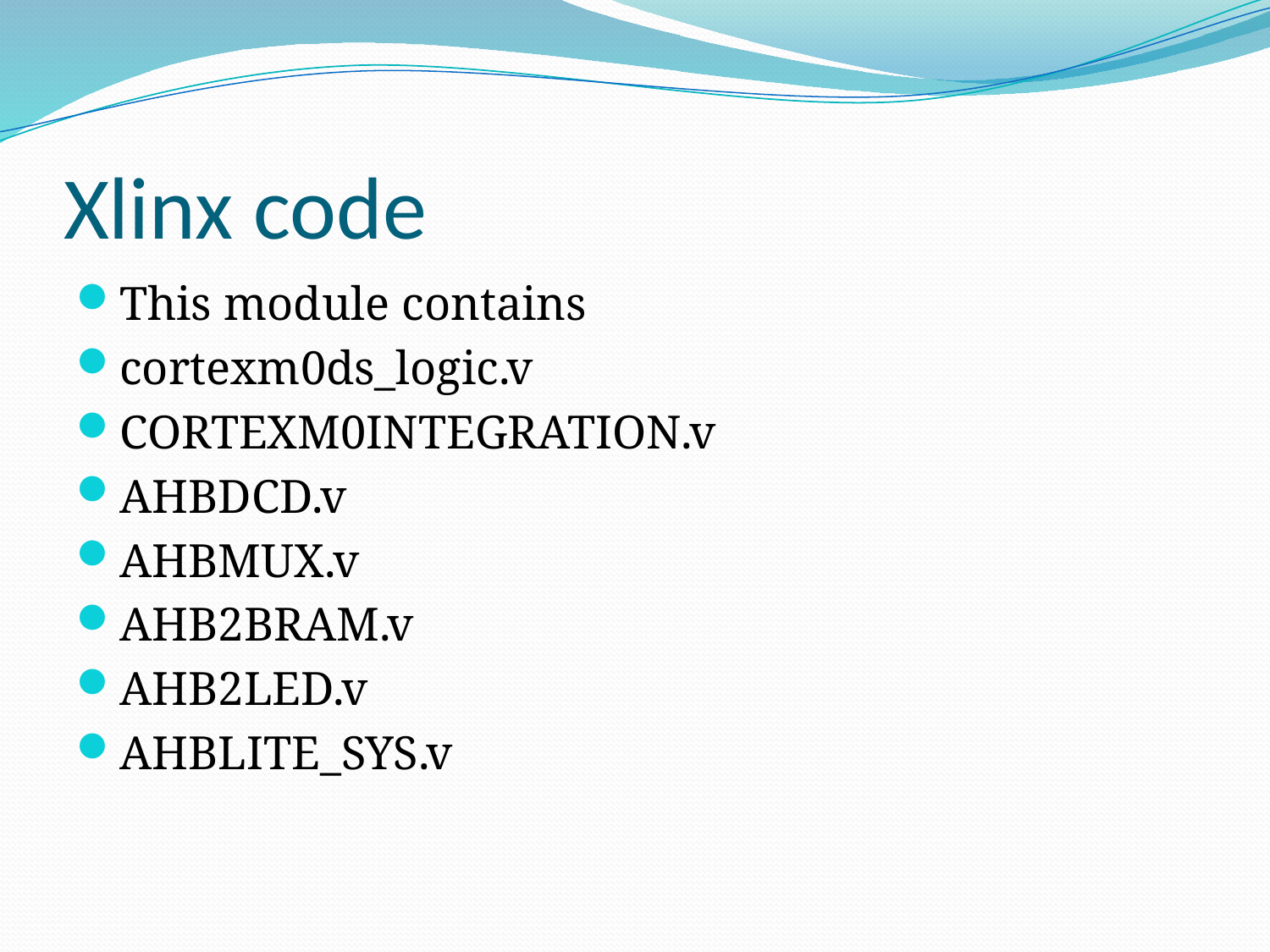

# Xlinx code
This module contains
cortexm0ds_logic.v
CORTEXM0INTEGRATION.v
AHBDCD.v
AHBMUX.v
AHB2BRAM.v
AHB2LED.v
AHBLITE_SYS.v